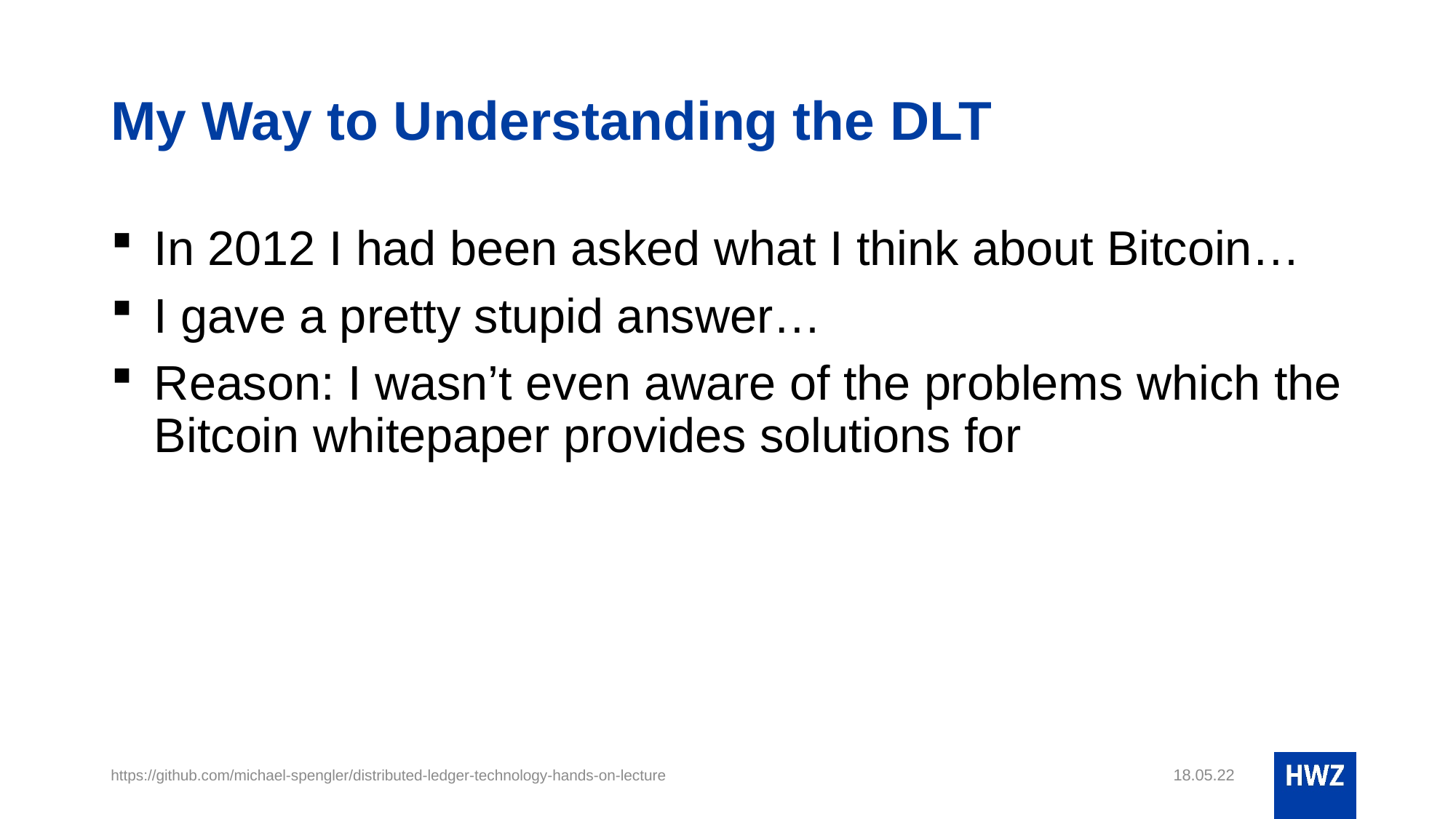

# My Way to Understanding the DLT
In 2012 I had been asked what I think about Bitcoin…
I gave a pretty stupid answer…
Reason: I wasn’t even aware of the problems which the Bitcoin whitepaper provides solutions for

https://github.com/michael-spengler/distributed-ledger-technology-hands-on-lecture
18.05.22